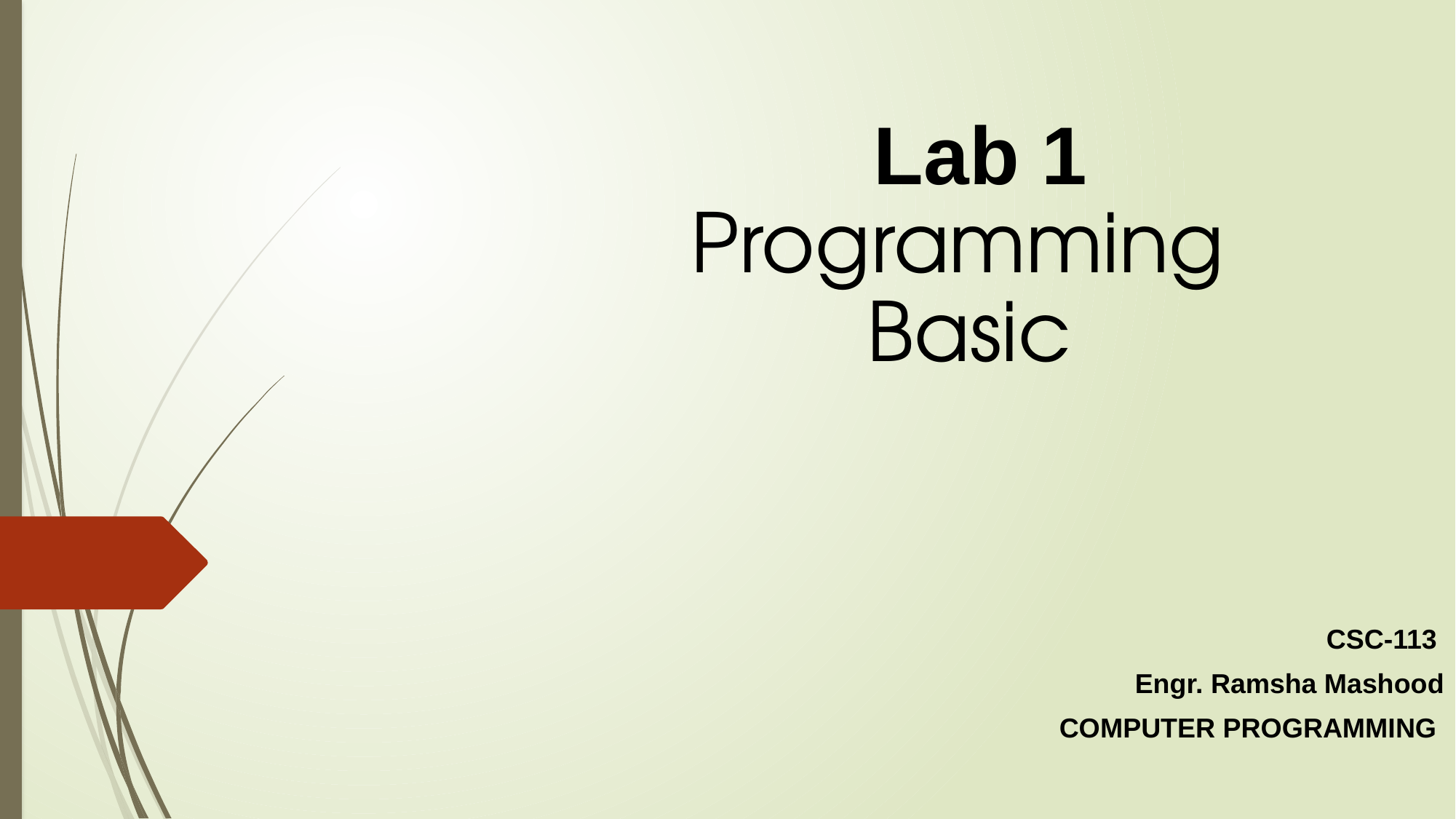

Lab 1
Programming
Basic
CSC-113
Engr. Ramsha Mashood
COMPUTER PROGRAMMING